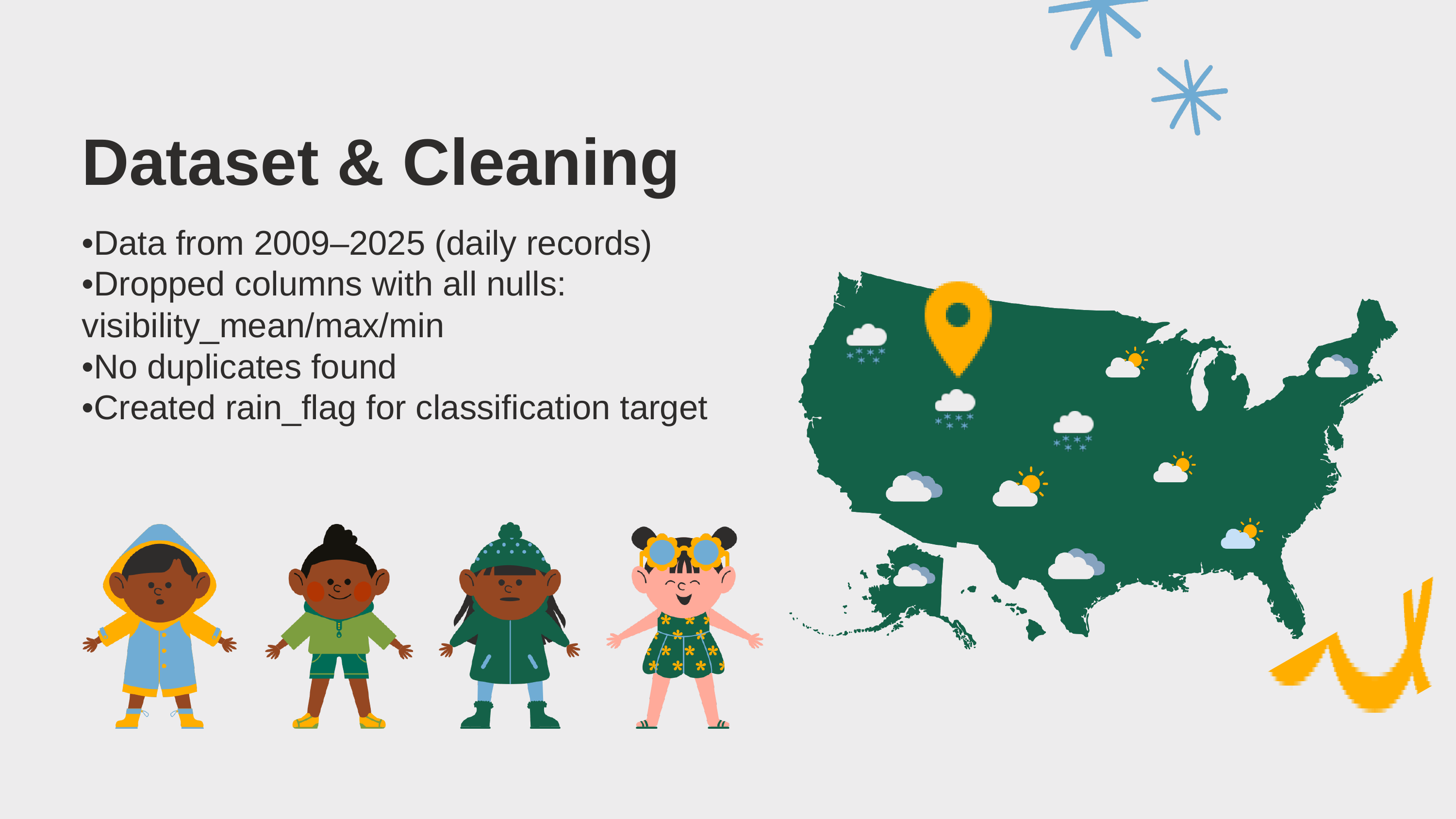

Dataset & Cleaning
•Data from 2009–2025 (daily records)
•Dropped columns with all nulls: visibility_mean/max/min
•No duplicates found
•Created rain_flag for classification target